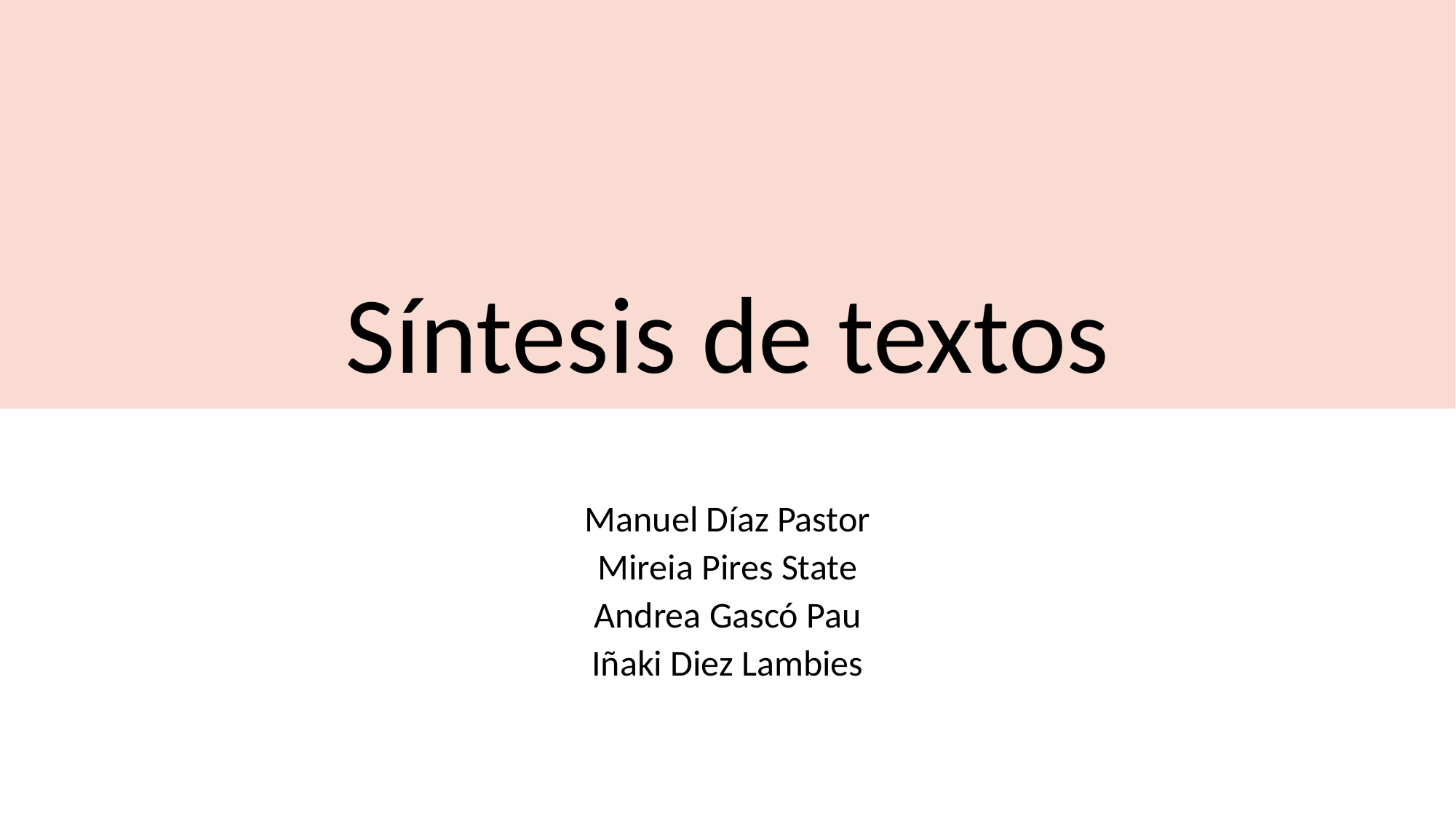

# Síntesis de textos
Manuel Díaz Pastor
Mireia Pires State
Andrea Gascó Pau
Iñaki Diez Lambies